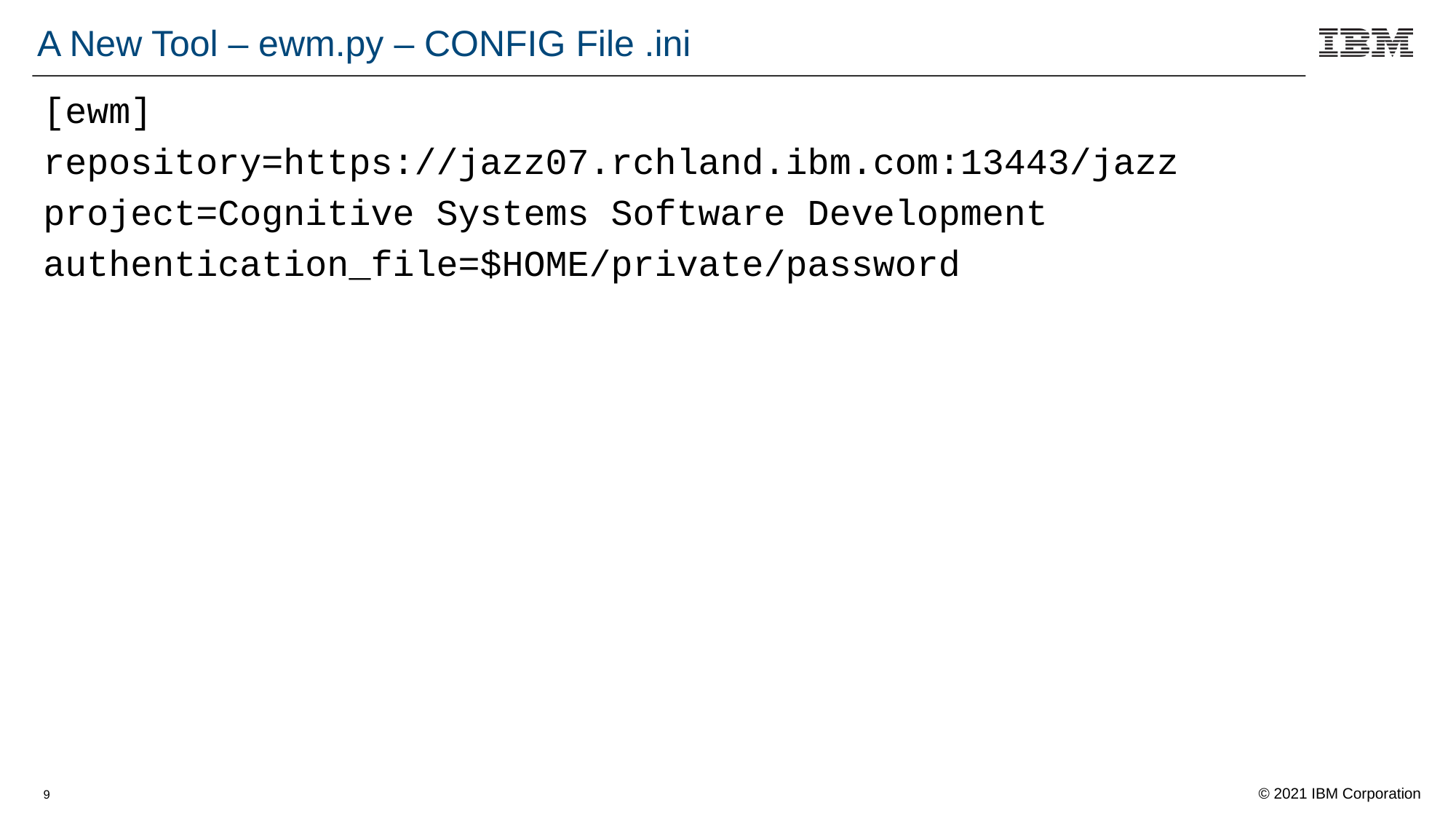

# A New Tool – ewm.py – CONFIG File .ini
[ewm]
repository=https://jazz07.rchland.ibm.com:13443/jazz
project=Cognitive Systems Software Development
authentication_file=$HOME/private/password
9